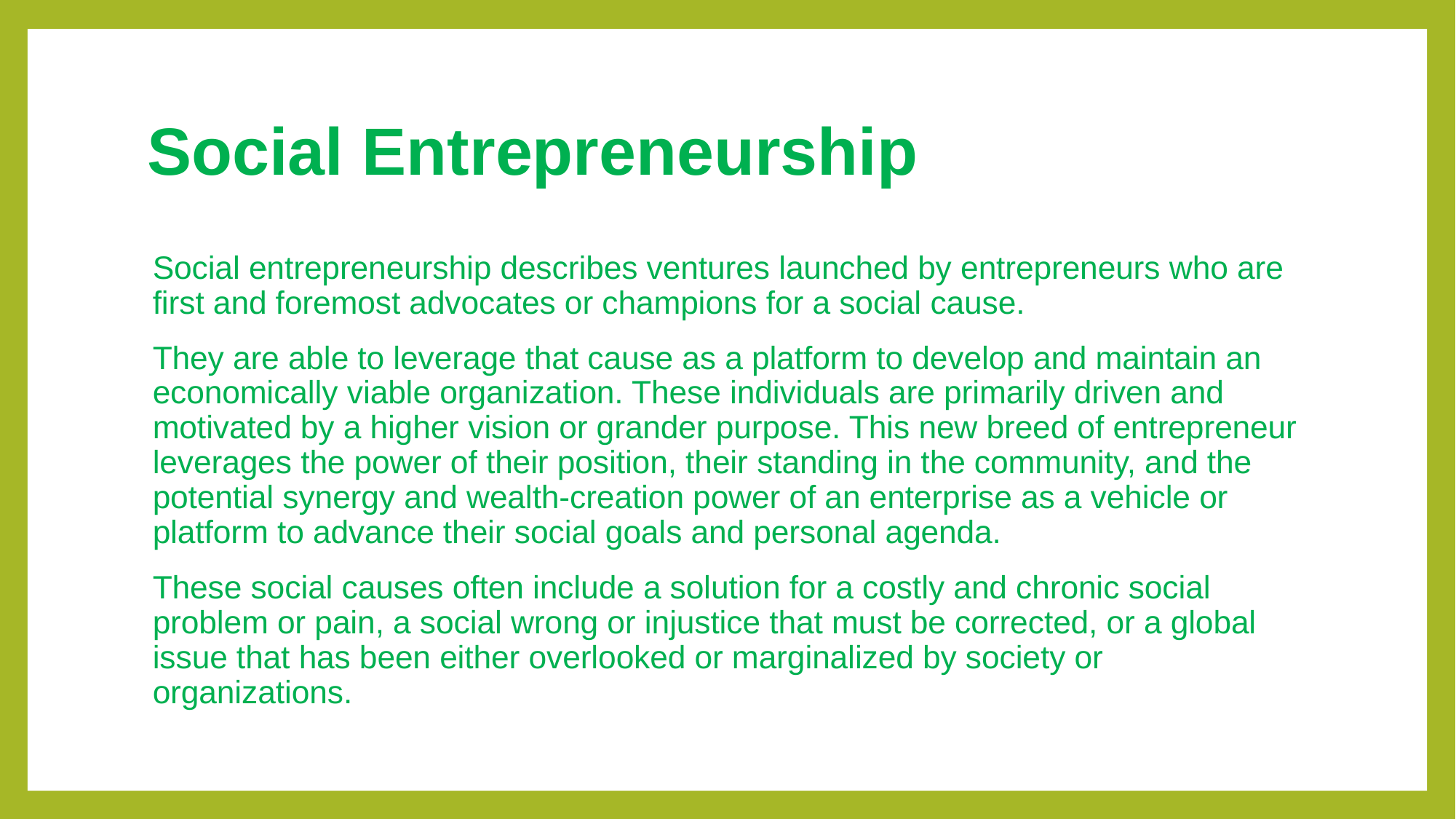

# Social Entrepreneurship
Social entrepreneurship describes ventures launched by entrepreneurs who are first and foremost advocates or champions for a social cause.
They are able to leverage that cause as a platform to develop and maintain an economically viable organization. These individuals are primarily driven and motivated by a higher vision or grander purpose. This new breed of entrepreneur leverages the power of their position, their standing in the community, and the potential synergy and wealth-creation power of an enterprise as a vehicle or platform to advance their social goals and personal agenda.
These social causes often include a solution for a costly and chronic social problem or pain, a social wrong or injustice that must be corrected, or a global issue that has been either overlooked or marginalized by society or organizations.